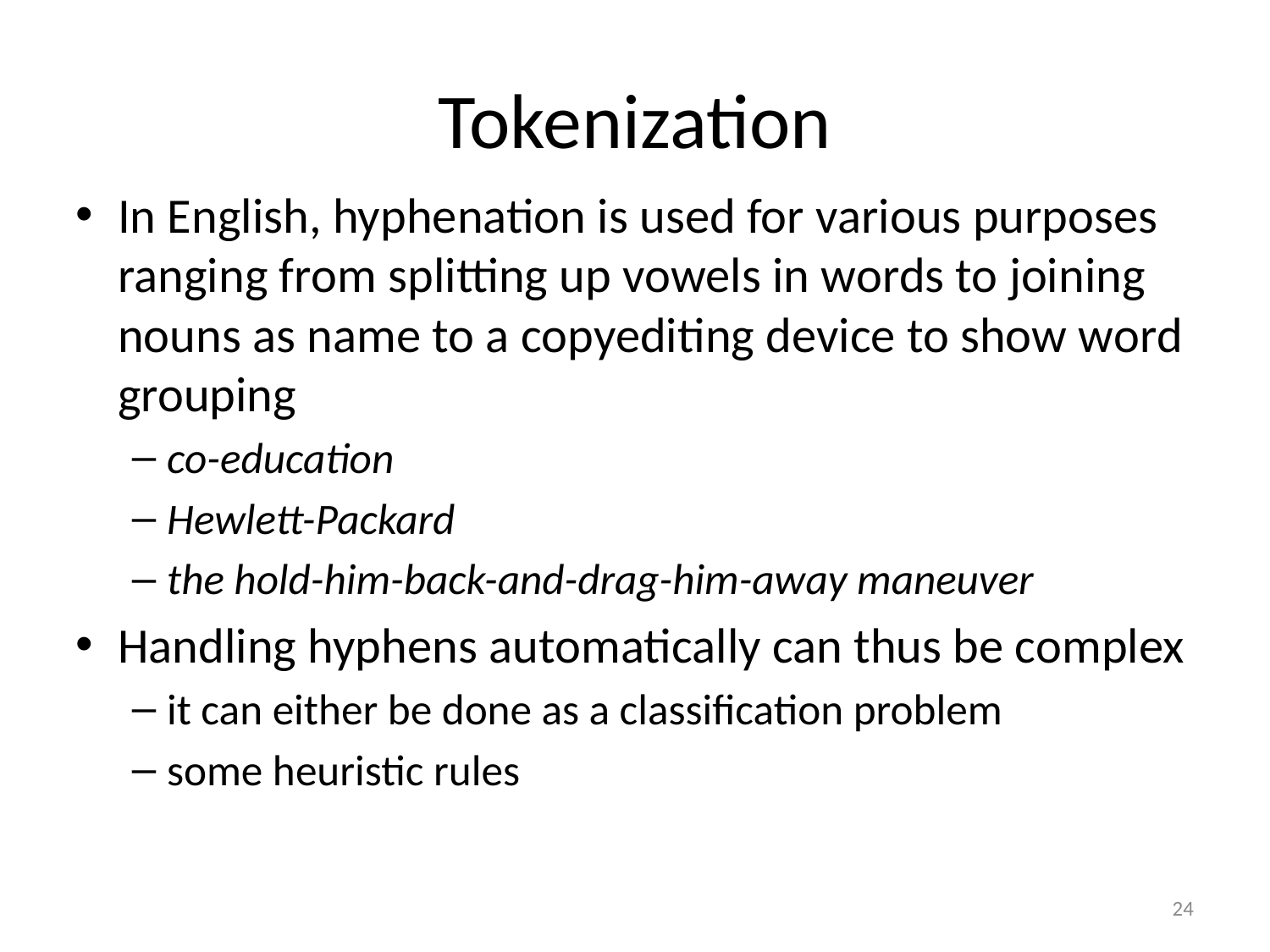

Tokenization
In English, hyphenation is used for various purposes ranging from splitting up vowels in words to joining nouns as name to a copyediting device to show word grouping
co-education
Hewlett-Packard
the hold-him-back-and-drag-him-away maneuver
Handling hyphens automatically can thus be complex
it can either be done as a classification problem
some heuristic rules

24